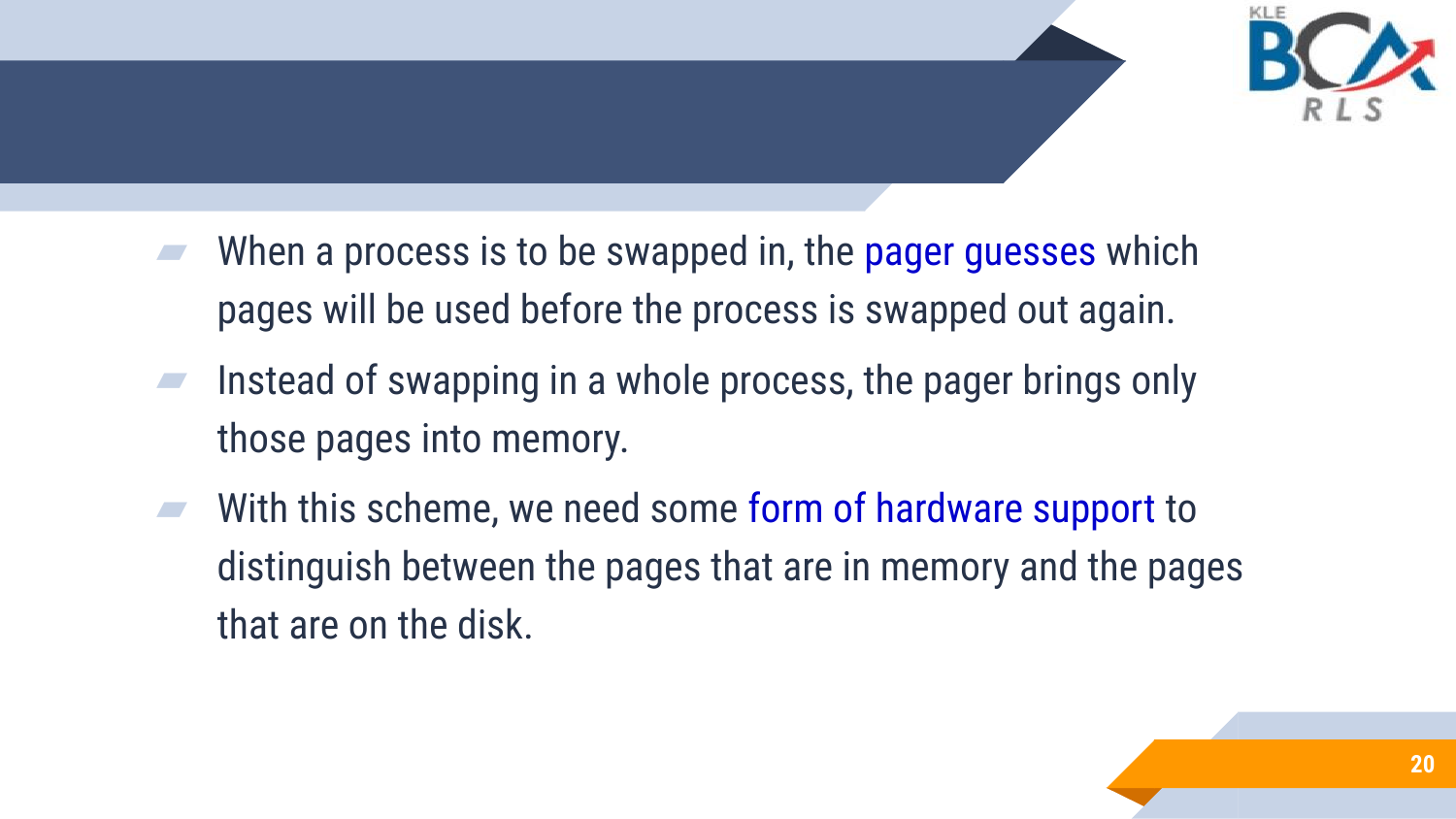

When a process is to be swapped in, the pager guesses which pages will be used before the process is swapped out again.
Instead of swapping in a whole process, the pager brings only those pages into memory.
With this scheme, we need some form of hardware support to distinguish between the pages that are in memory and the pages that are on the disk.

20